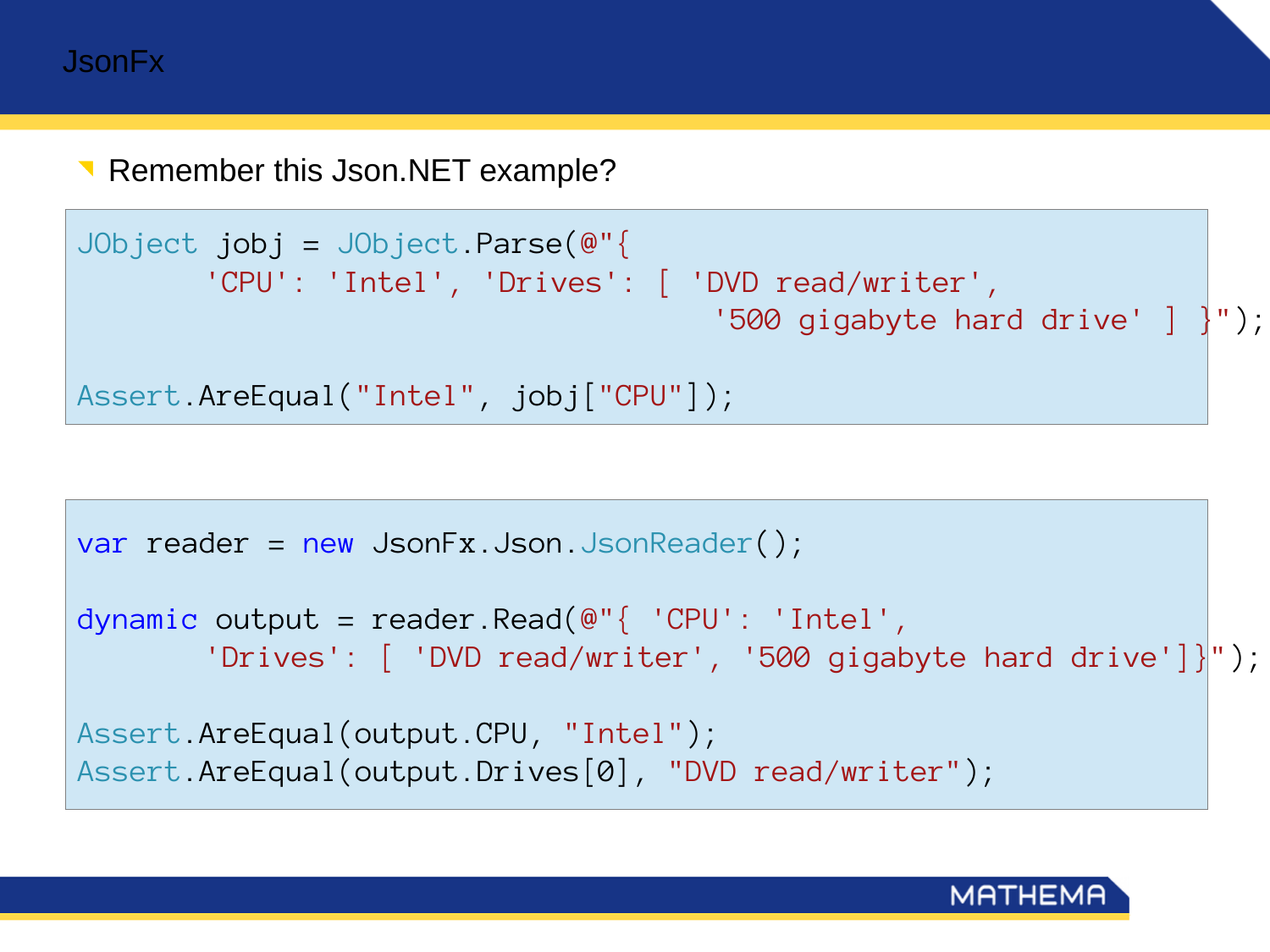

JsonFx
Remember this Json.NET example?

… here it is with JsonFx
JObject jobj = JObject.Parse(@"{
	'CPU': 'Intel', 'Drives': [ 'DVD read/writer',
					'500 gigabyte hard drive' ] }");

Assert.AreEqual("Intel", jobj["CPU"]);
var reader = new JsonFx.Json.JsonReader();

dynamic output = reader.Read(@"{ 'CPU': 'Intel',
	'Drives': [ 'DVD read/writer', '500 gigabyte hard drive']}");

Assert.AreEqual(output.CPU, "Intel");
Assert.AreEqual(output.Drives[0], "DVD read/writer");